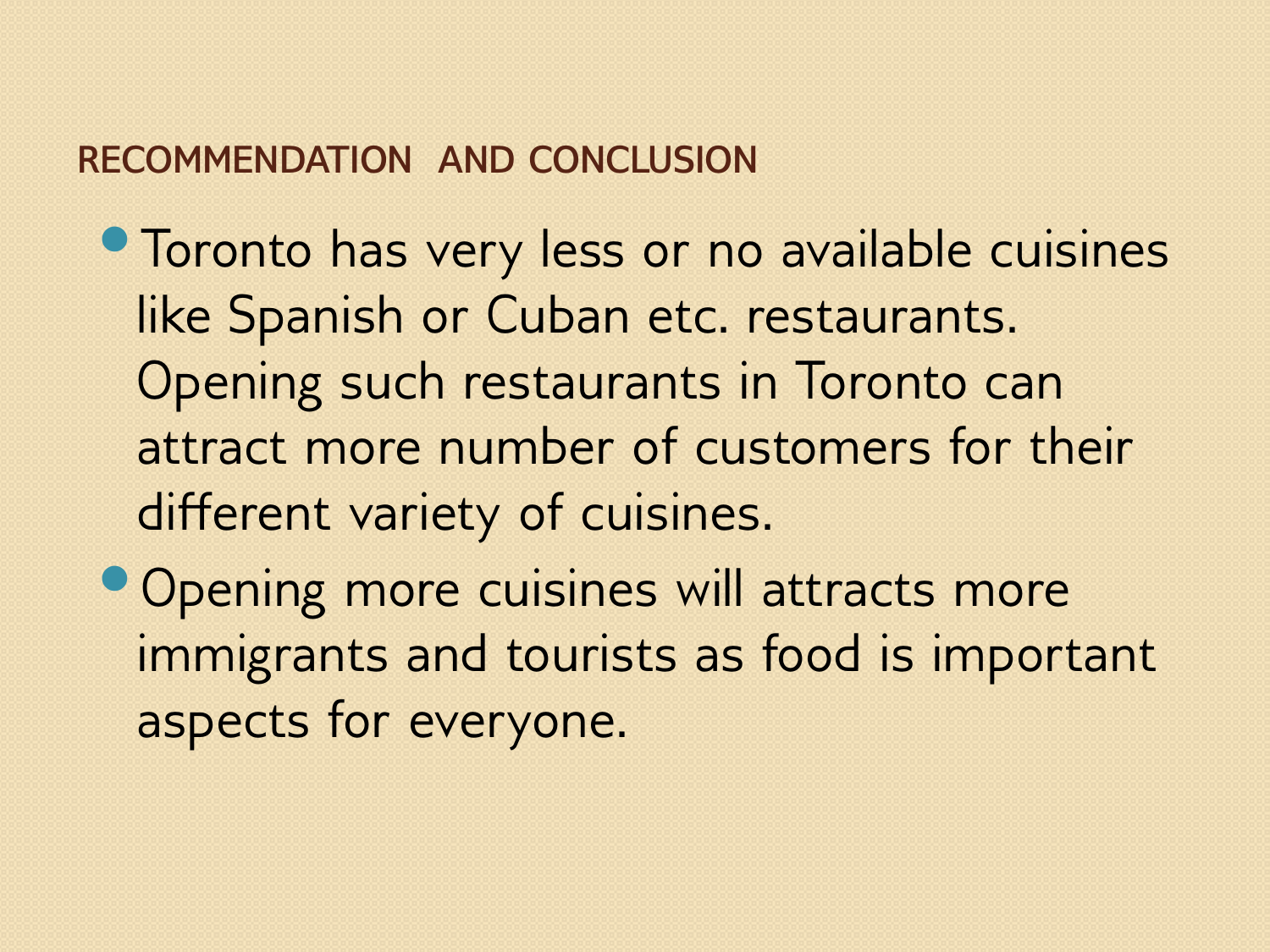

# Recommendation  and conclusion
Toronto has very less or no available cuisines like Spanish or Cuban etc. restaurants. Opening such restaurants in Toronto can attract more number of customers for their different variety of cuisines.
Opening more cuisines will attracts more immigrants and tourists as food is important aspects for everyone.